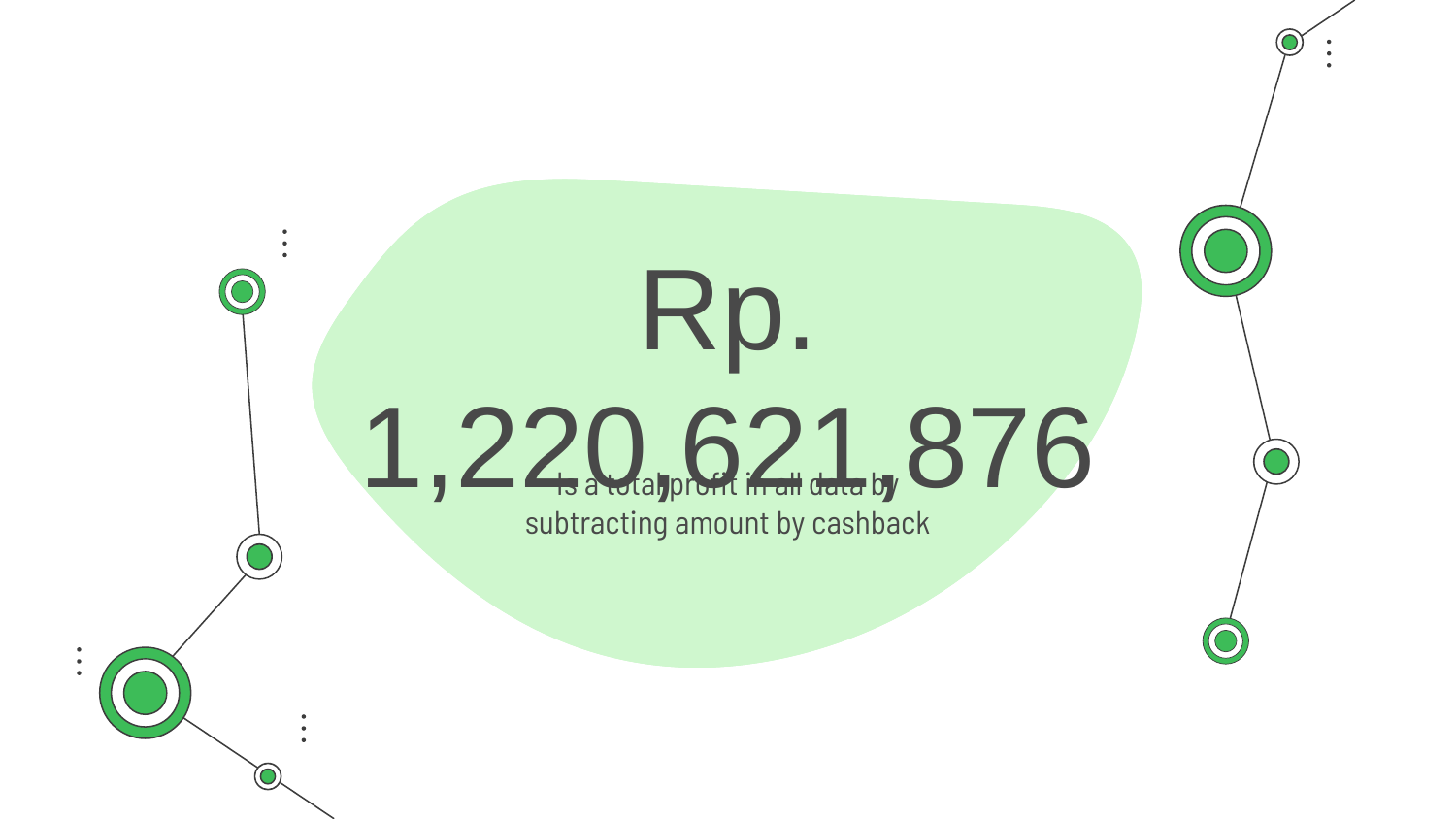

# Rp. 1,220,621,876
Is a total profit in all data by subtracting amount by cashback